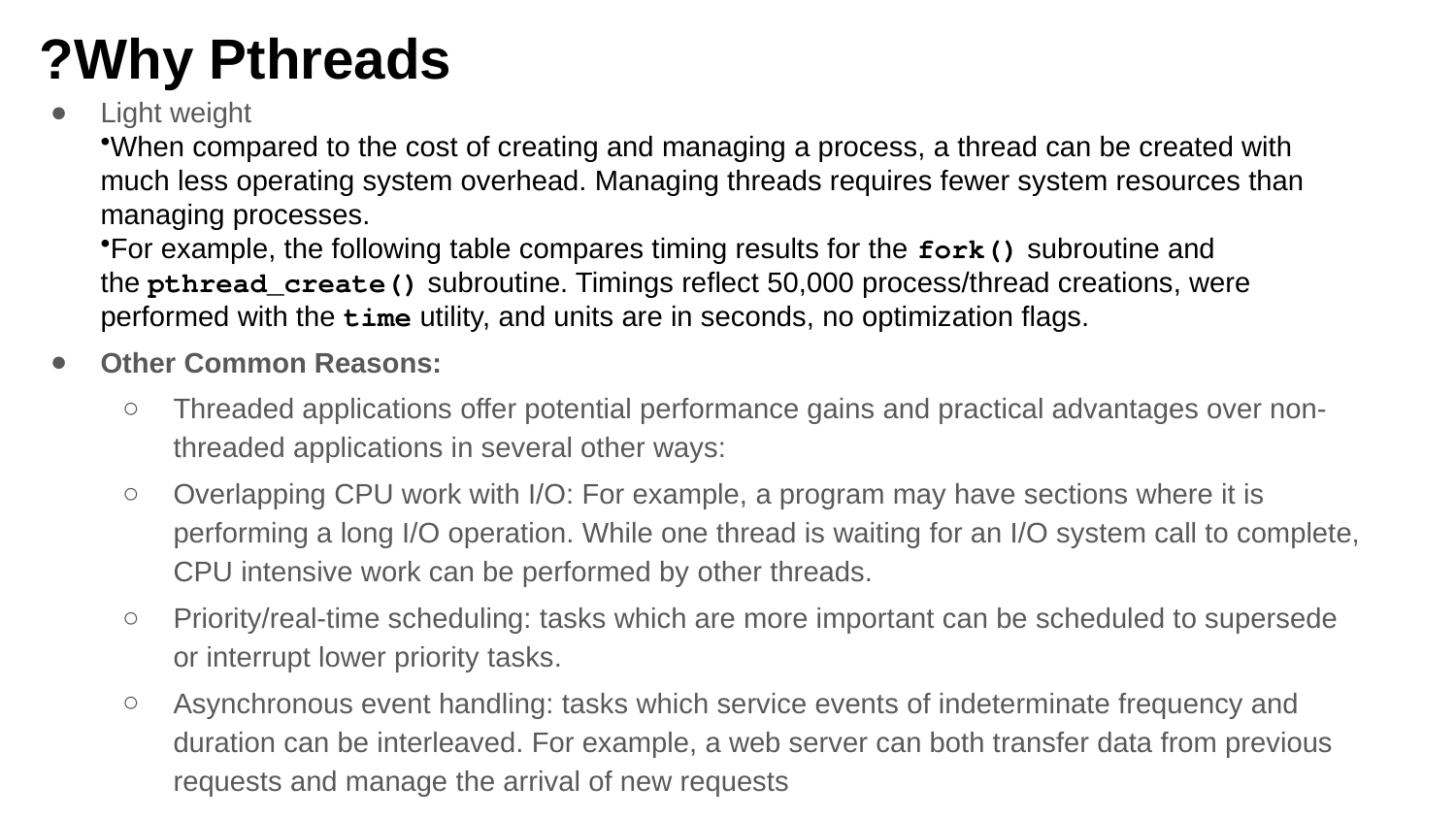

# Why Pthreads?
Light weight
When compared to the cost of creating and managing a process, a thread can be created with much less operating system overhead. Managing threads requires fewer system resources than managing processes.
For example, the following table compares timing results for the fork() subroutine and the pthread_create() subroutine. Timings reflect 50,000 process/thread creations, were performed with the time utility, and units are in seconds, no optimization flags.
Other Common Reasons:
Threaded applications offer potential performance gains and practical advantages over non-threaded applications in several other ways:
Overlapping CPU work with I/O: For example, a program may have sections where it is performing a long I/O operation. While one thread is waiting for an I/O system call to complete, CPU intensive work can be performed by other threads.
Priority/real-time scheduling: tasks which are more important can be scheduled to supersede or interrupt lower priority tasks.
Asynchronous event handling: tasks which service events of indeterminate frequency and duration can be interleaved. For example, a web server can both transfer data from previous requests and manage the arrival of new requests